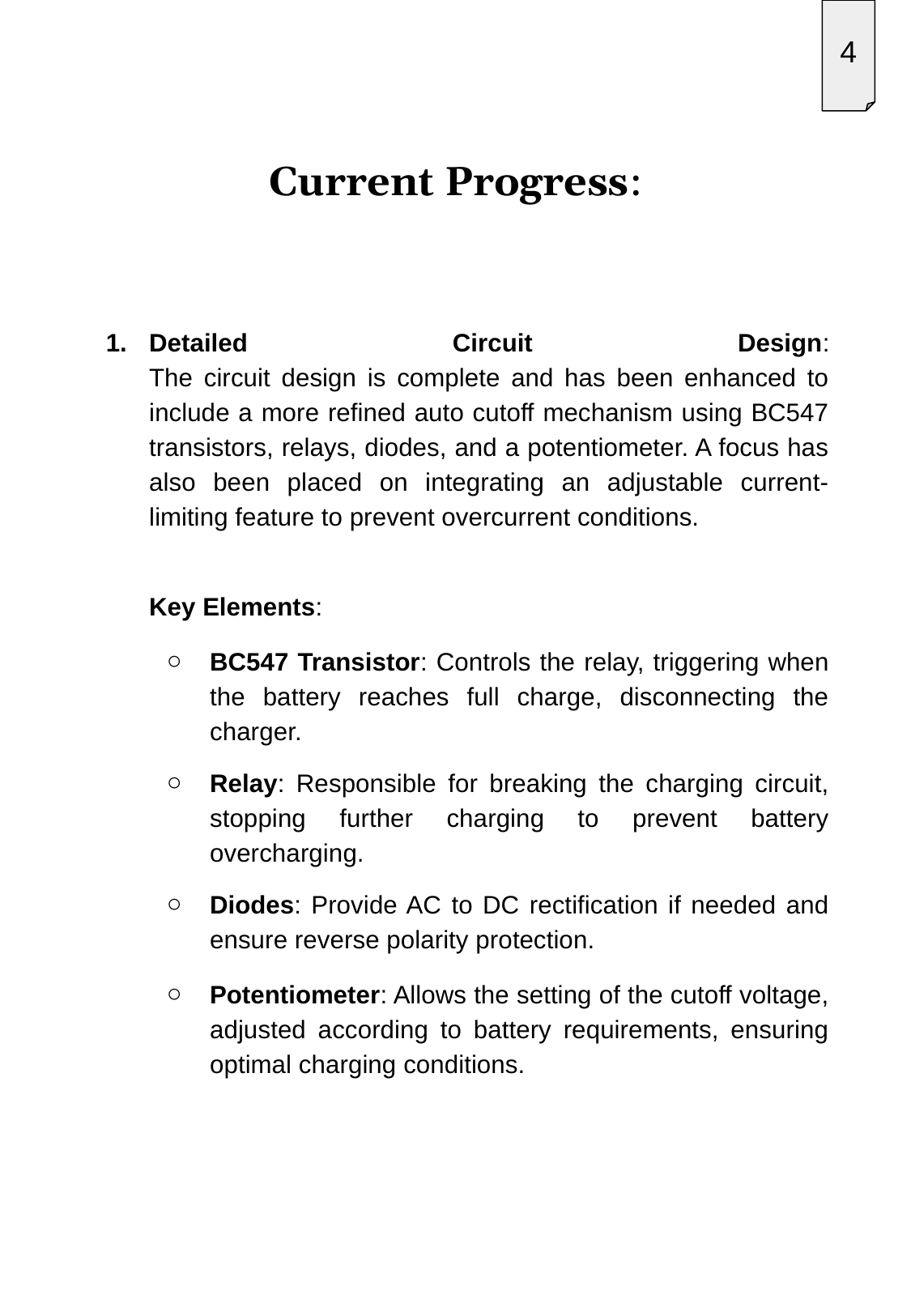

4
Current Progress:
Detailed Circuit Design:
The circuit design is complete and has been enhanced to include a more refined auto cutoff mechanism using BC547 transistors, relays, diodes, and a potentiometer. A focus has also been placed on integrating an adjustable current-limiting feature to prevent overcurrent conditions.
Key Elements:
BC547 Transistor: Controls the relay, triggering when the battery reaches full charge, disconnecting the charger.
Relay: Responsible for breaking the charging circuit, stopping further charging to prevent battery overcharging.
Diodes: Provide AC to DC rectification if needed and ensure reverse polarity protection.
Potentiometer: Allows the setting of the cutoff voltage, adjusted according to battery requirements, ensuring optimal charging conditions.